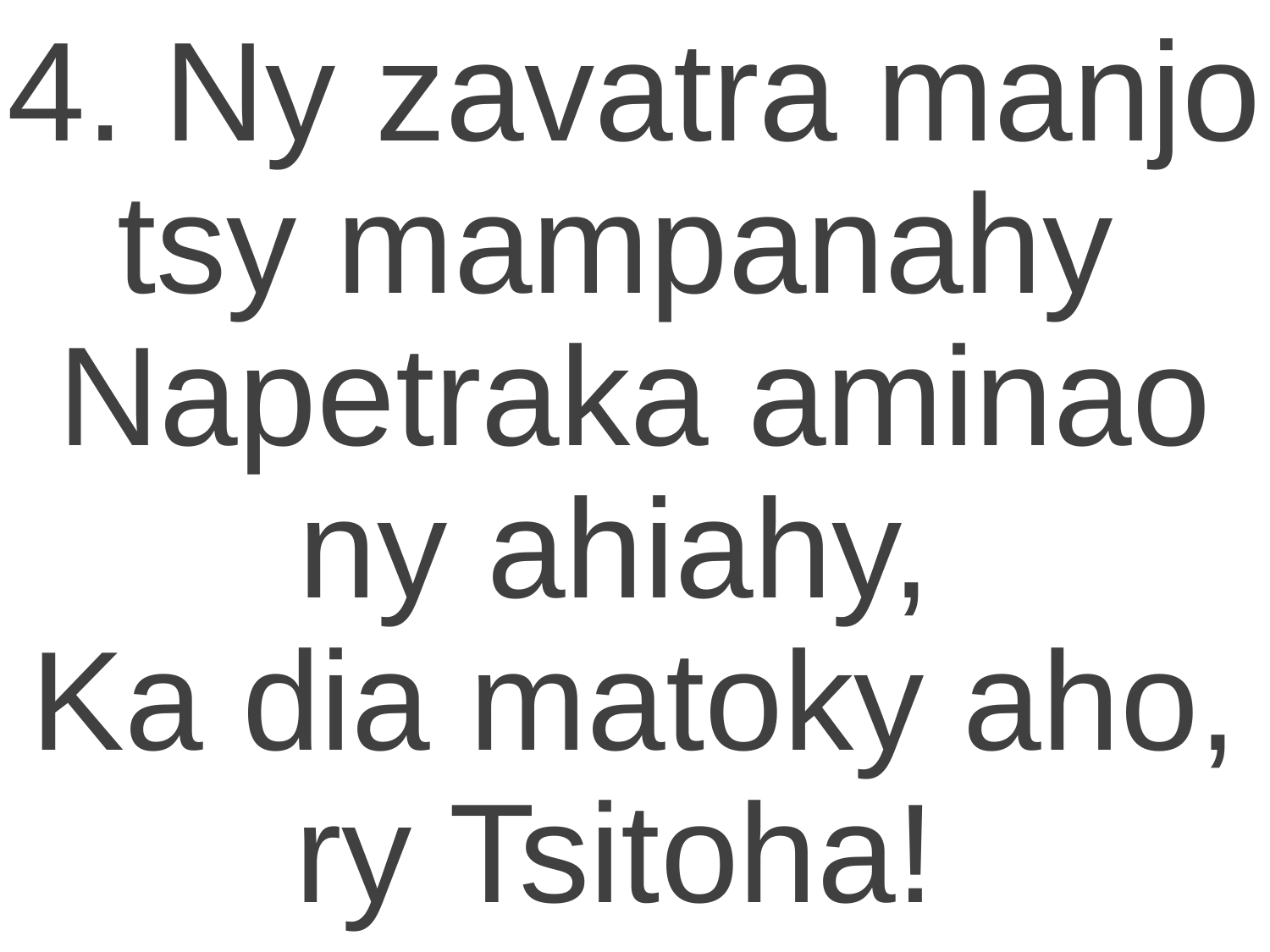

4. Ny zavatra manjo tsy mampanahy
Napetraka aminao ny ahiahy,
Ka dia matoky aho, ry Tsitoha!